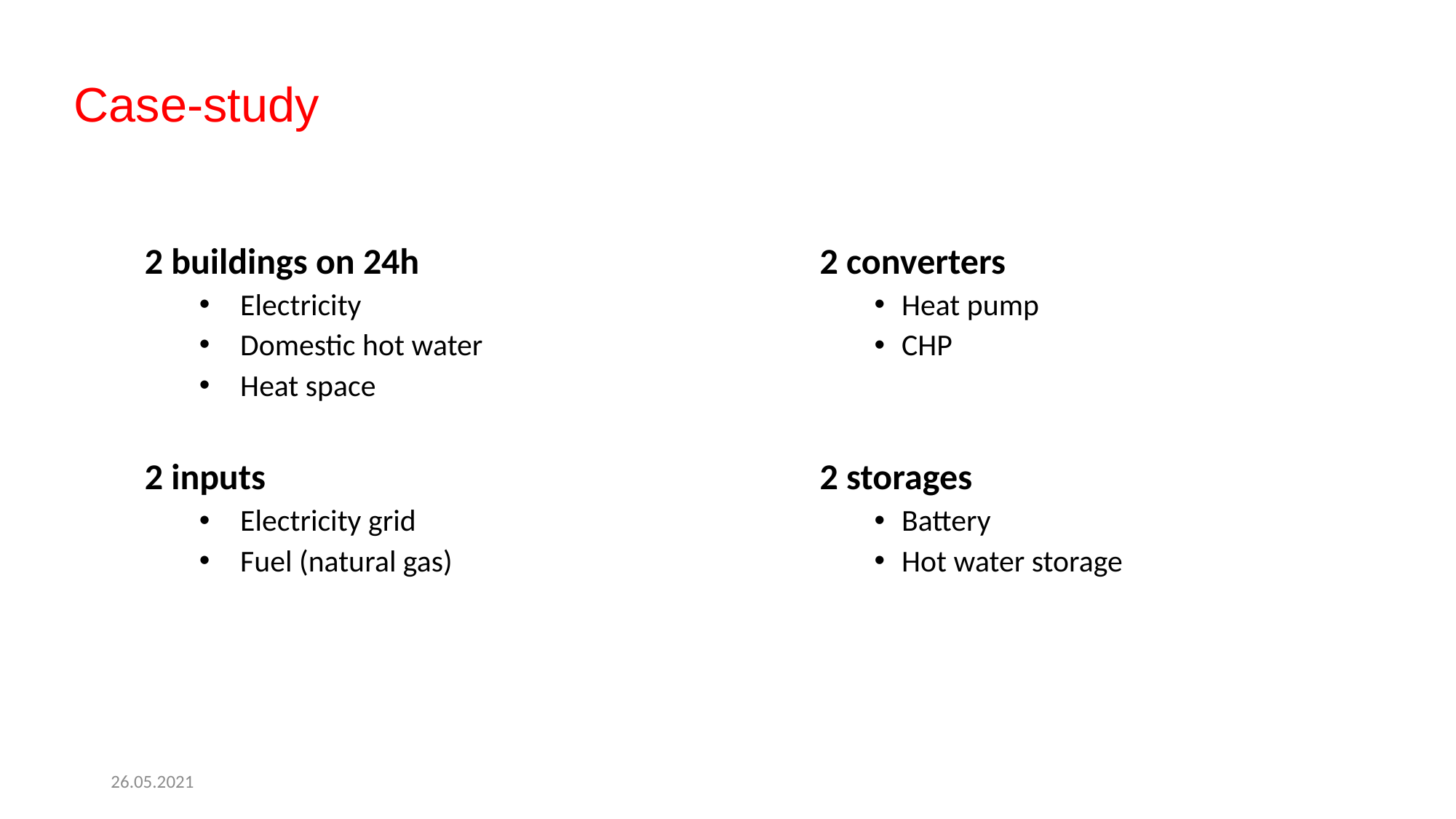

# Case-study
2 buildings on 24h
Electricity
Domestic hot water
Heat space

2 inputs
Electricity grid
Fuel (natural gas)
2 converters
Heat pump
CHP

2 storages
Battery
Hot water storage
26.05.2021